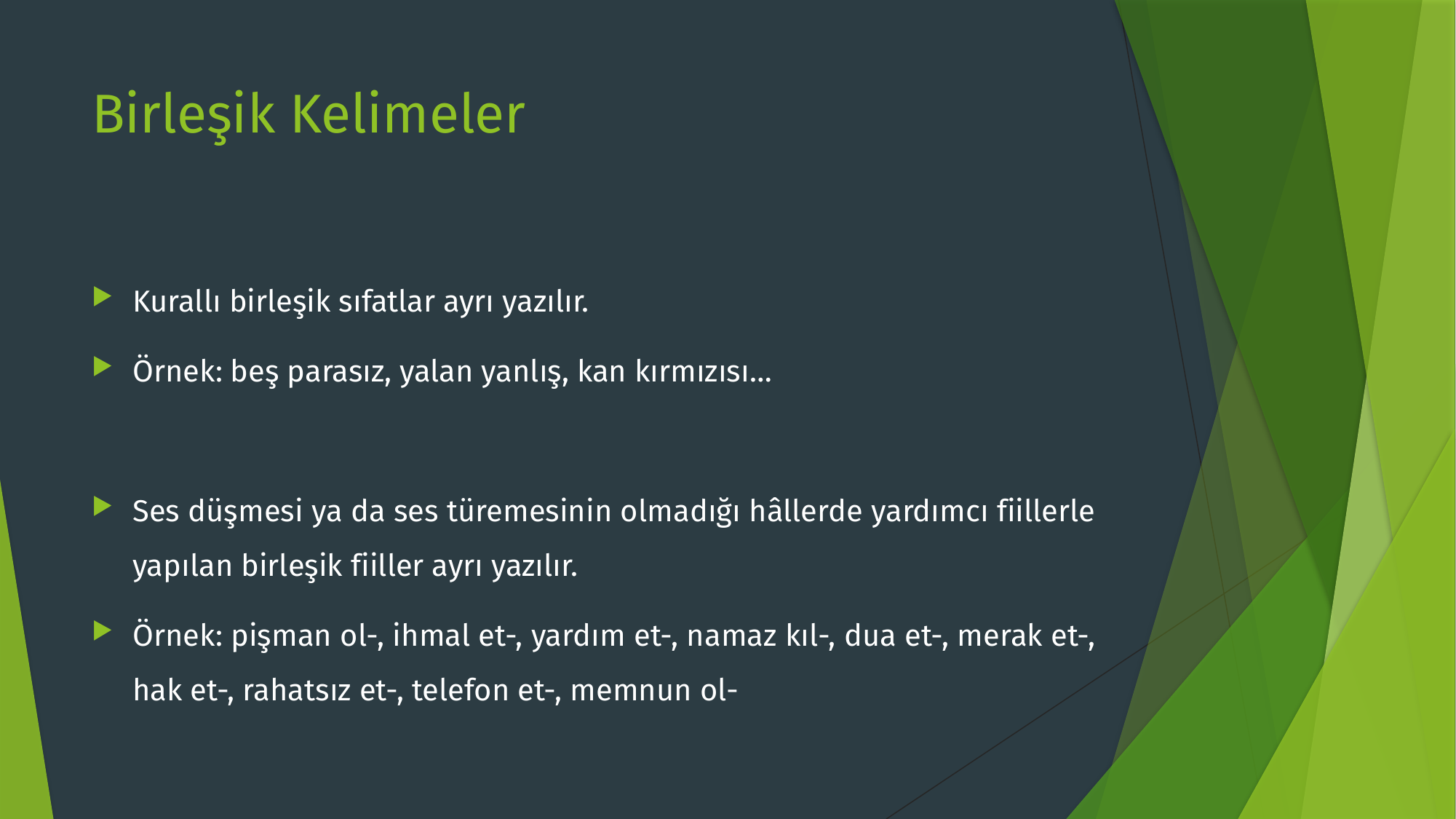

# Birleşik Kelimeler
Kurallı birleşik sıfatlar ayrı yazılır.
Örnek: beş parasız, yalan yanlış, kan kırmızısı…

Ses düşmesi ya da ses türemesinin olmadığı hâllerde yardımcı fiillerle yapılan birleşik fiiller ayrı yazılır.
Örnek: pişman ol-, ihmal et-, yardım et-, namaz kıl-, dua et-, merak et-, hak et-, rahatsız et-, telefon et-, memnun ol-